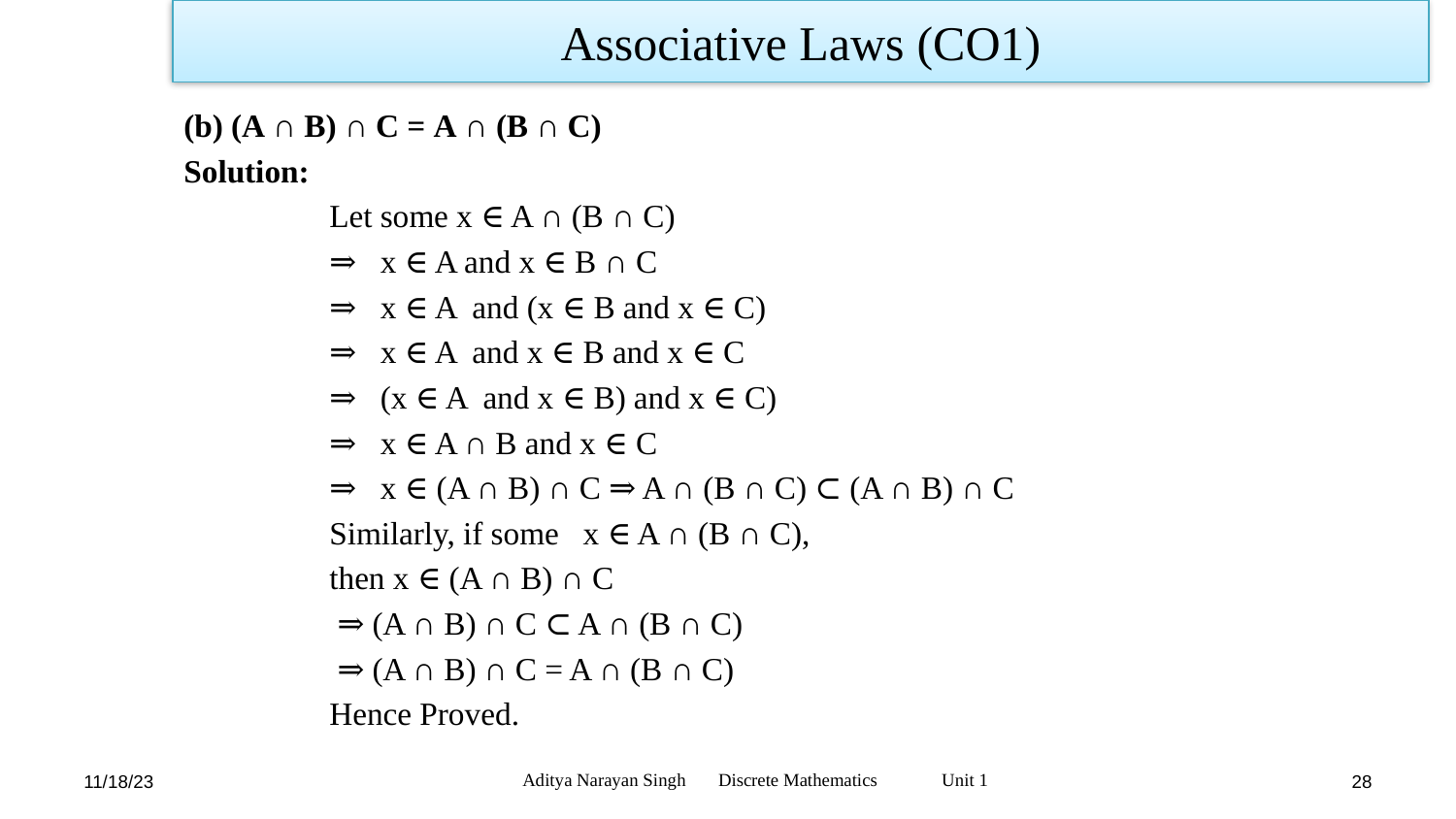

Associative Laws (CO1)
(b) (A ∩ B) ∩ C = A ∩ (B ∩ C)
Solution:
	Let some x ∈ A ∩ (B ∩ C)
	⇒   x ∈ A and x ∈ B ∩ C
	⇒   x ∈ A  and (x ∈ B and x ∈ C)
	⇒   x ∈ A  and x ∈ B and x ∈ C
	⇒   (x ∈ A  and x ∈ B) and x ∈ C)
	⇒   x ∈ A ∩ B and x ∈ C
	⇒   x ∈ (A ∩ B) ∩ C ⇒ A ∩ (B ∩ C) ⊂ (A ∩ B) ∩ C
	Similarly, if some   x ∈ A ∩ (B ∩ C),
	then x ∈ (A ∩ B) ∩ C
	 ⇒ (A ∩ B) ∩ C ⊂ A ∩ (B ∩ C)
	 ⇒ (A ∩ B) ∩ C = A ∩ (B ∩ C)
	Hence Proved.
Aditya Narayan Singh       Discrete Mathematics              Unit 1
11/18/23
28